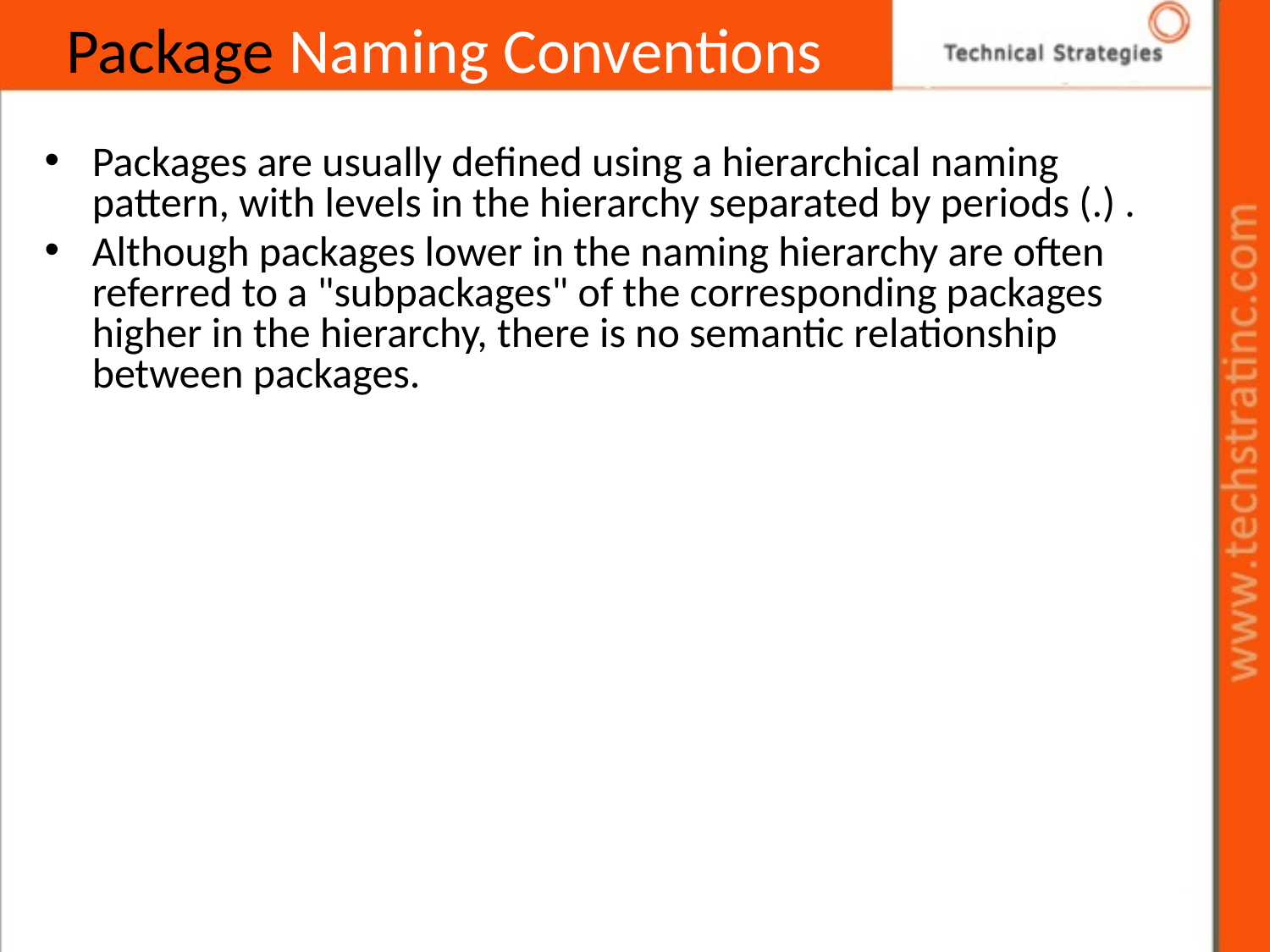

# Package Naming Conventions
Packages are usually defined using a hierarchical naming pattern, with levels in the hierarchy separated by periods (.) .
Although packages lower in the naming hierarchy are often referred to a "subpackages" of the corresponding packages higher in the hierarchy, there is no semantic relationship between packages.